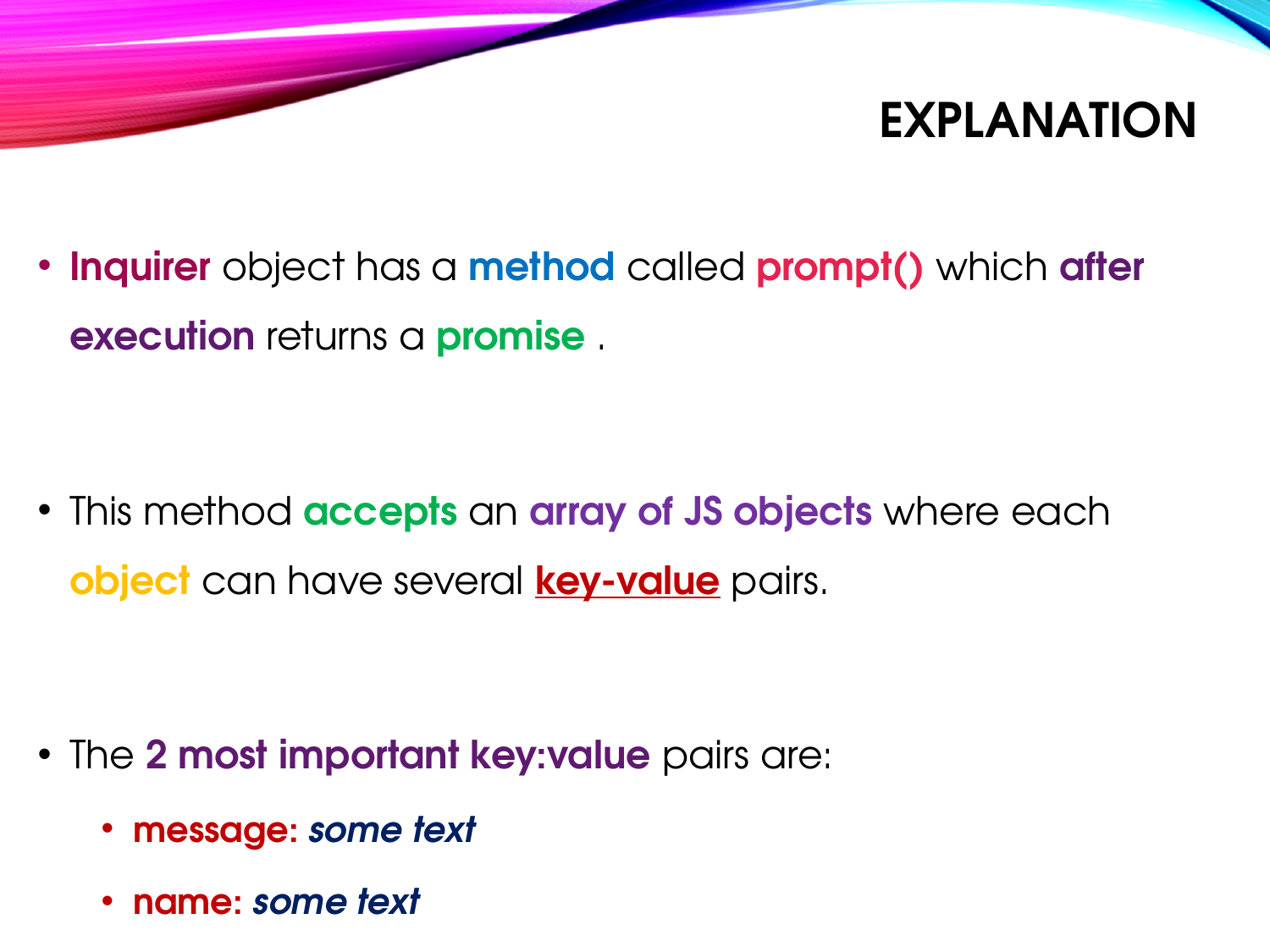

# explanation
Inquirer object has a method called prompt() which after execution returns a promise .

This method accepts an array of JS objects where each object can have several key-value pairs.

The 2 most important key:value pairs are:
message: some text
name: some text